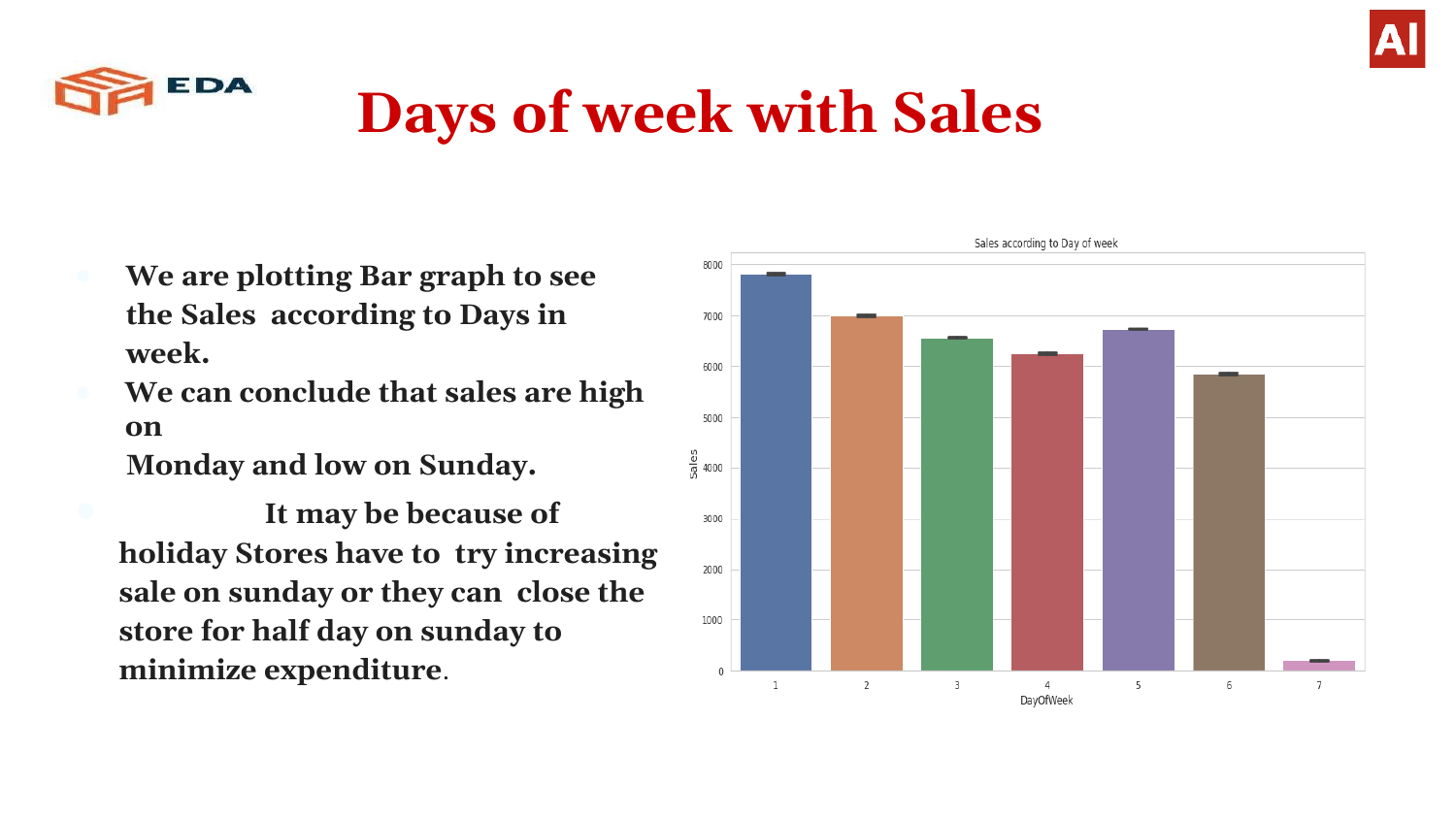

# Days of week with Sales
We are plotting Bar graph to see the Sales  according to Days in week.
We can conclude that sales are high on
Monday and low on Sunday.
	It may be because of holiday Stores have to  try increasing sale on sunday or they can  close the store for half day on sunday to  minimize expenditure.